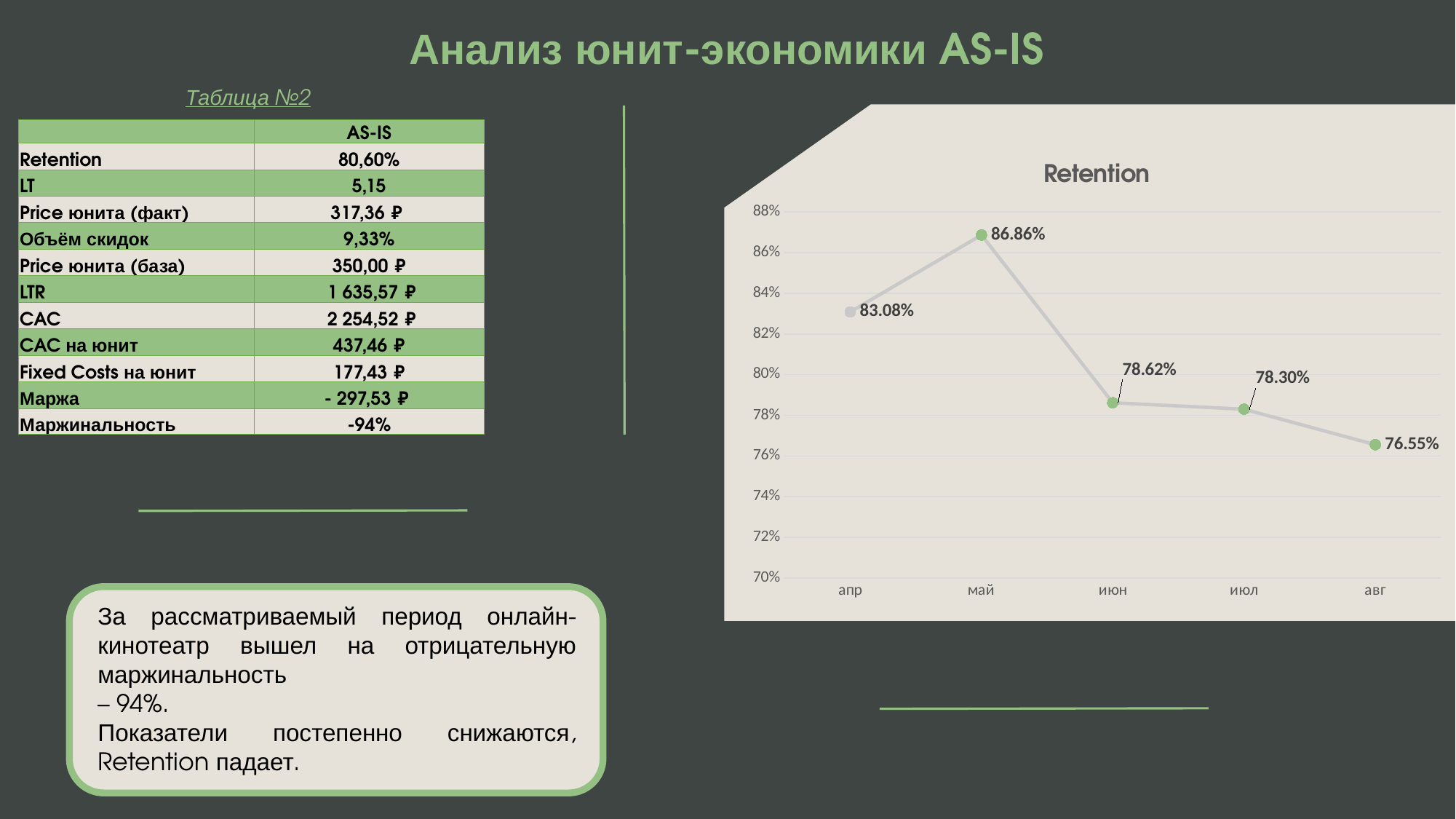

Анализ юнит-экономики AS-IS
Таблица №2

|  | AS-IS |
| --- | --- |
| Retention | 80,60% |
| LT | 5,15 |
| Price юнита (факт) | 317,36 ₽ |
| Объём скидок | 9,33% |
| Price юнита (база) | 350,00 ₽ |
| LTR | 1 635,57 ₽ |
| CAC | 2 254,52 ₽ |
| CAC на юнит | 437,46 ₽ |
| Fixed Costs на юнит | 177,43 ₽ |
| Маржа | - 297,53 ₽ |
| Маржинальность | -94% |

### Chart: Retention

| Category | Retention  |
|---|---|
| апр | 0.8308457711442786 |
| май | 0.8686271864370038 |
| июн | 0.7861606758690689 |
| июл | 0.7829812317255962 |
| авг | 0.7655348464667058 |
За рассматриваемый период онлайн-кинотеатр вышел на отрицательную маржинальность
– 94%.
Показатели постепенно снижаются, Retention падает.